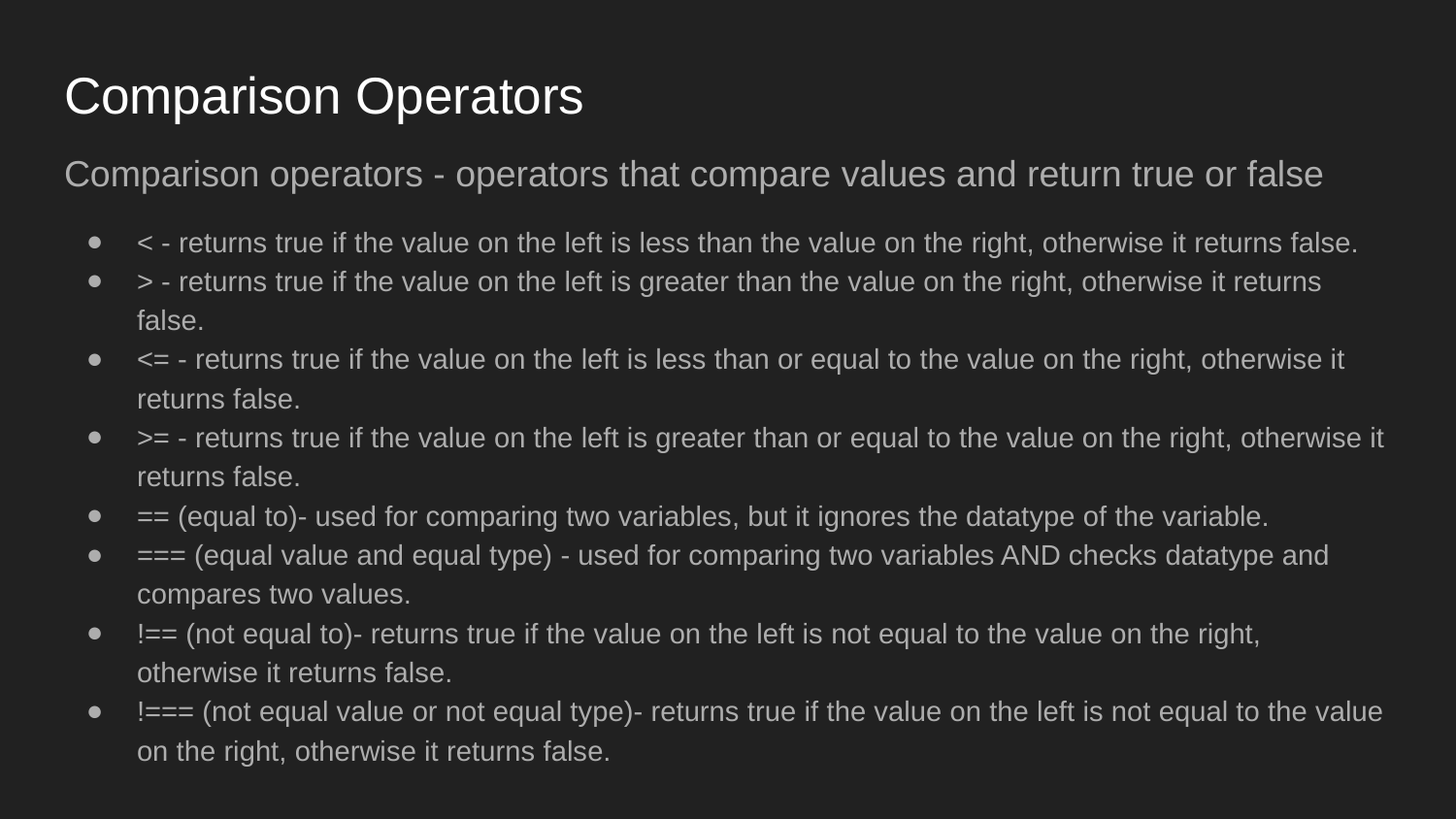

# Comparison Operators
Comparison operators - operators that compare values and return true or false
< - returns true if the value on the left is less than the value on the right, otherwise it returns false.
> - returns true if the value on the left is greater than the value on the right, otherwise it returns false.
<= - returns true if the value on the left is less than or equal to the value on the right, otherwise it returns false.
>= - returns true if the value on the left is greater than or equal to the value on the right, otherwise it returns false.
== (equal to)- used for comparing two variables, but it ignores the datatype of the variable.
=== (equal value and equal type) - used for comparing two variables AND checks datatype and compares two values.
!== (not equal to)- returns true if the value on the left is not equal to the value on the right, otherwise it returns false.
!=== (not equal value or not equal type)- returns true if the value on the left is not equal to the value on the right, otherwise it returns false.